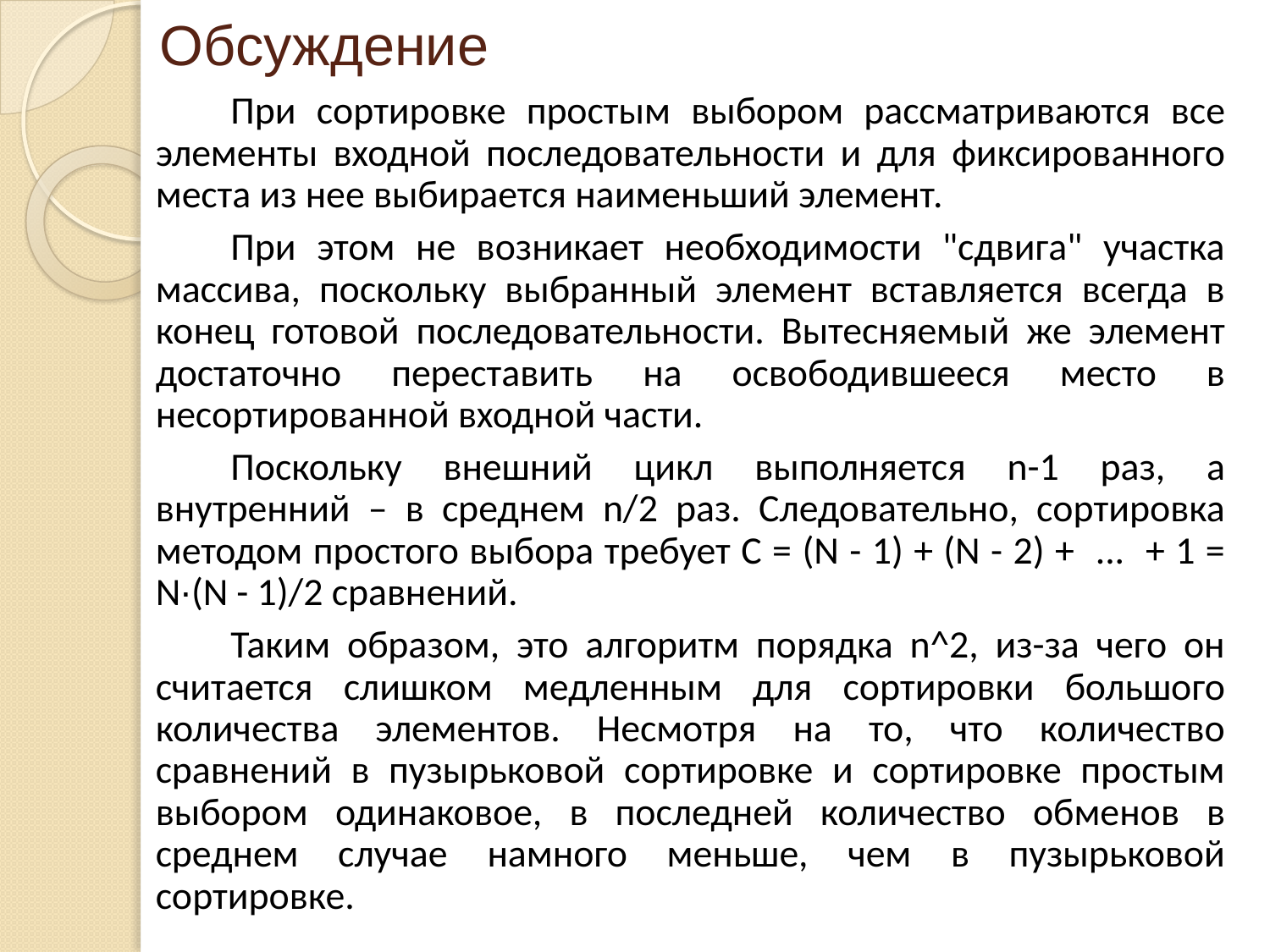

# Обсуждение
При сортировке простым выбором рассматриваются все элементы входной последовательности и для фиксированного места из нее выбирается наименьший элемент.
При этом не возникает необходимости "сдвига" участка массива, поскольку выбранный элемент вставляется всегда в конец готовой последовательности. Вытесняемый же элемент достаточно переставить на освободившееся место в несортированной входной части.
Поскольку внешний цикл выполняется n-1 раз, а внутренний – в среднем n/2 раз. Следовательно, сортировка методом простого выбора требует С = (N - 1) + (N - 2) +  ...  + 1 = N∙(N - 1)/2 сравнений.
Таким образом, это алгоритм порядка n^2, из-за чего он считается слишком медленным для сортировки большого количества элементов. Несмотря на то, что количество сравнений в пузырьковой сортировке и сортировке простым выбором одинаковое, в последней количество обменов в среднем случае намного меньше, чем в пузырьковой сортировке.